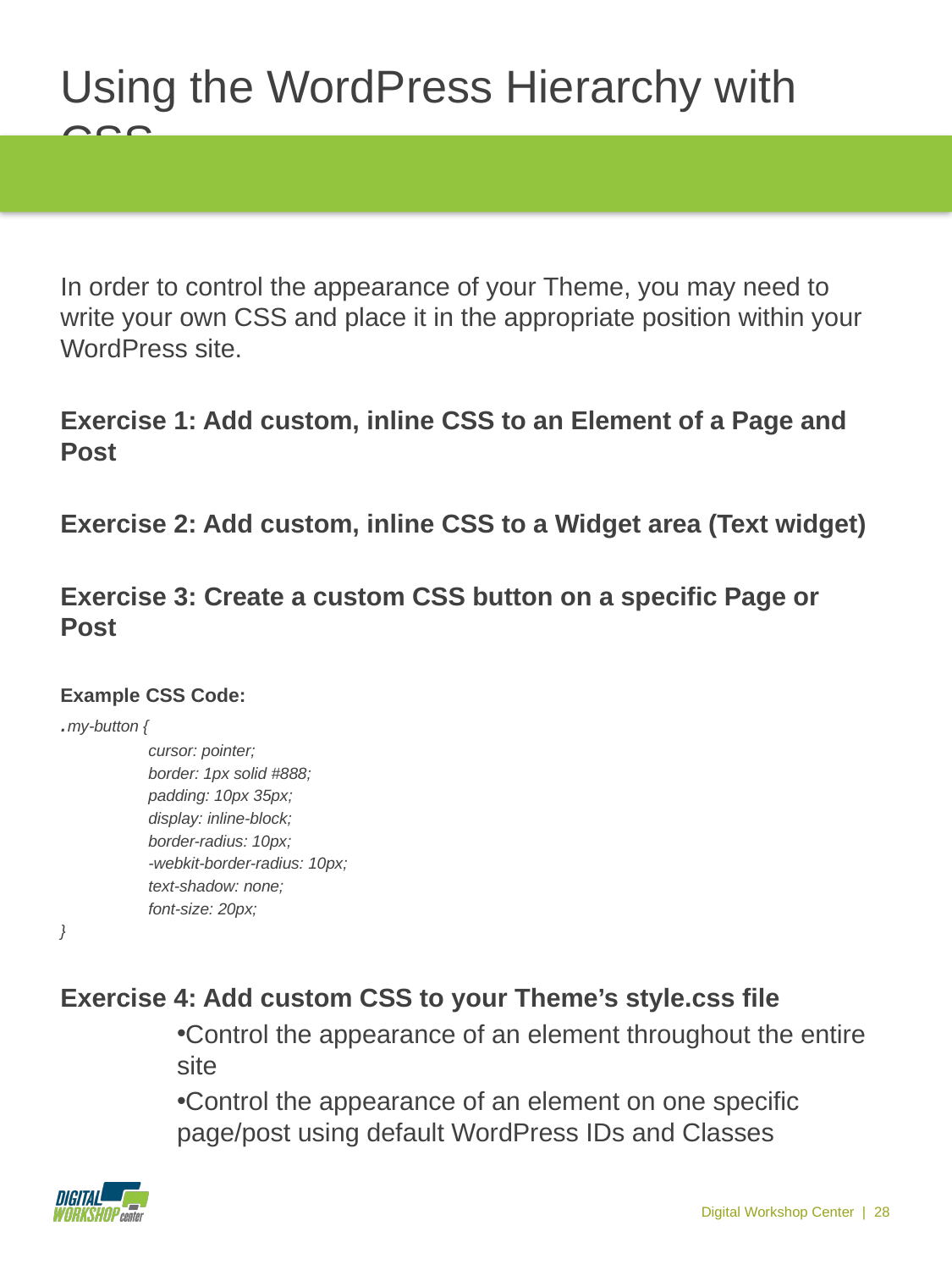

Using the WordPress Hierarchy with CSS

In order to control the appearance of your Theme, you may need to write your own CSS and place it in the appropriate position within your WordPress site.

Exercise 1: Add custom, inline CSS to an Element of a Page and Post

Exercise 2: Add custom, inline CSS to a Widget area (Text widget)

Exercise 3: Create a custom CSS button on a specific Page or Post

Example CSS Code:
.my-button {
cursor: pointer;
border: 1px solid #888;
padding: 10px 35px;
display: inline-block;
border-radius: 10px;
-webkit-border-radius: 10px;
text-shadow: none;
font-size: 20px;
}

Exercise 4: Add custom CSS to your Theme’s style.css file
Control the appearance of an element throughout the entire site
Control the appearance of an element on one specific page/post using default WordPress IDs and Classes